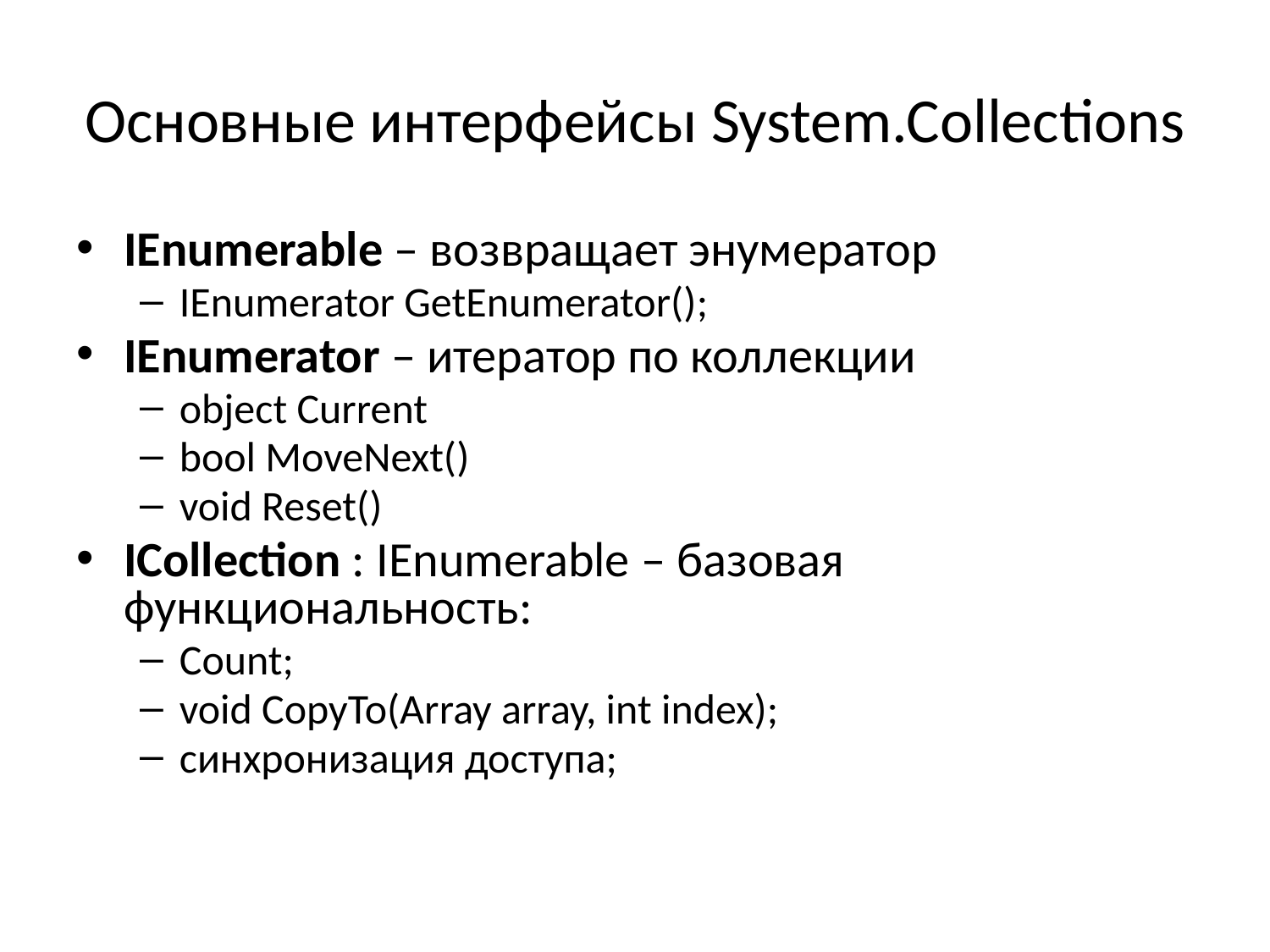

# Основные интерфейсы System.Collections
IEnumerable – возвращает энумератор
IEnumerator GetEnumerator();
IEnumerator – итератор по коллекции
object Current
bool MoveNext()
void Reset()
ICollection : IEnumerable – базовая функциональность:
Count;
void CopyTo(Array array, int index);
синхронизация доступа;